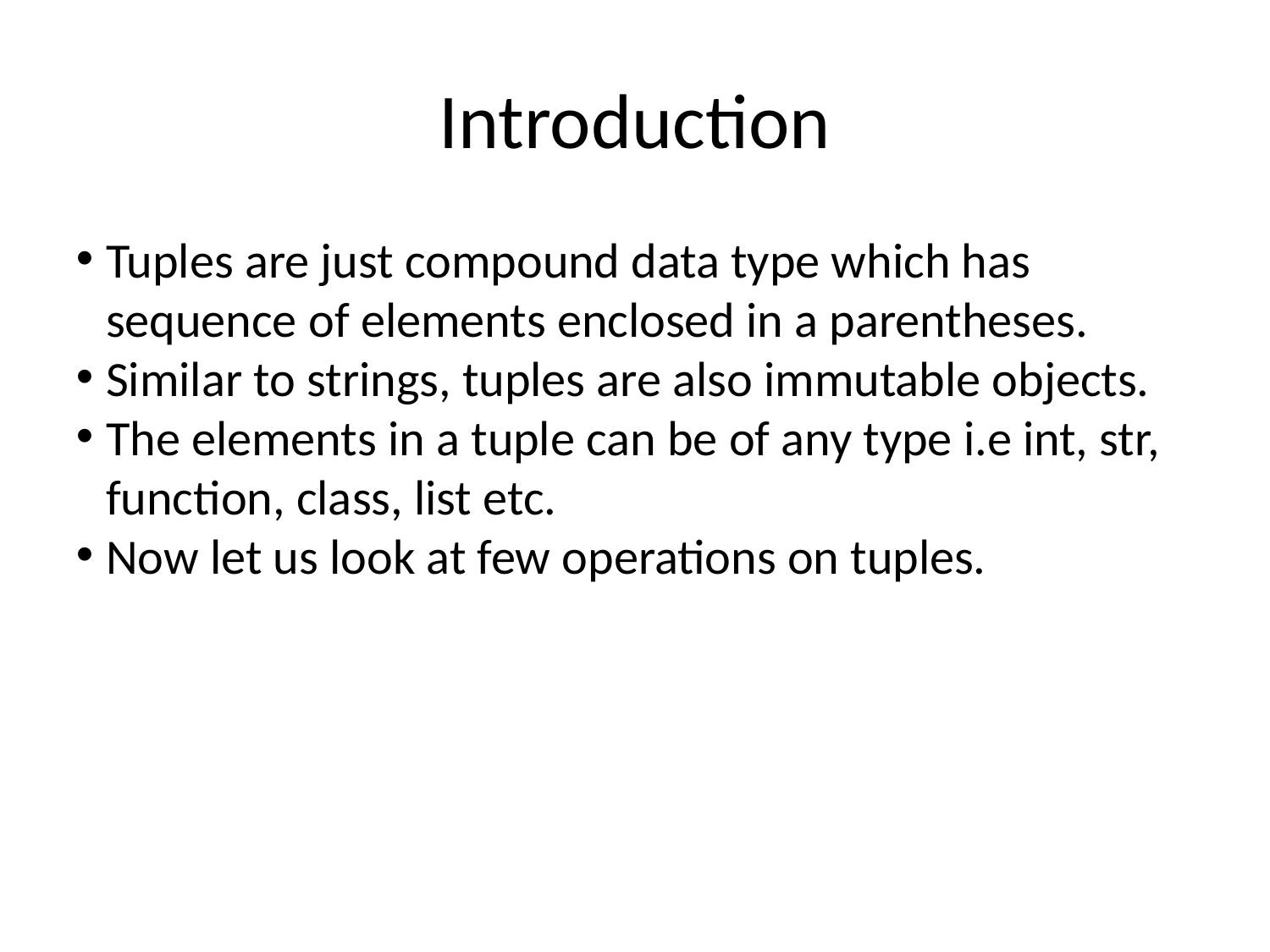

Introduction
Tuples are just compound data type which has sequence of elements enclosed in a parentheses.
Similar to strings, tuples are also immutable objects.
The elements in a tuple can be of any type i.e int, str, function, class, list etc.
Now let us look at few operations on tuples.